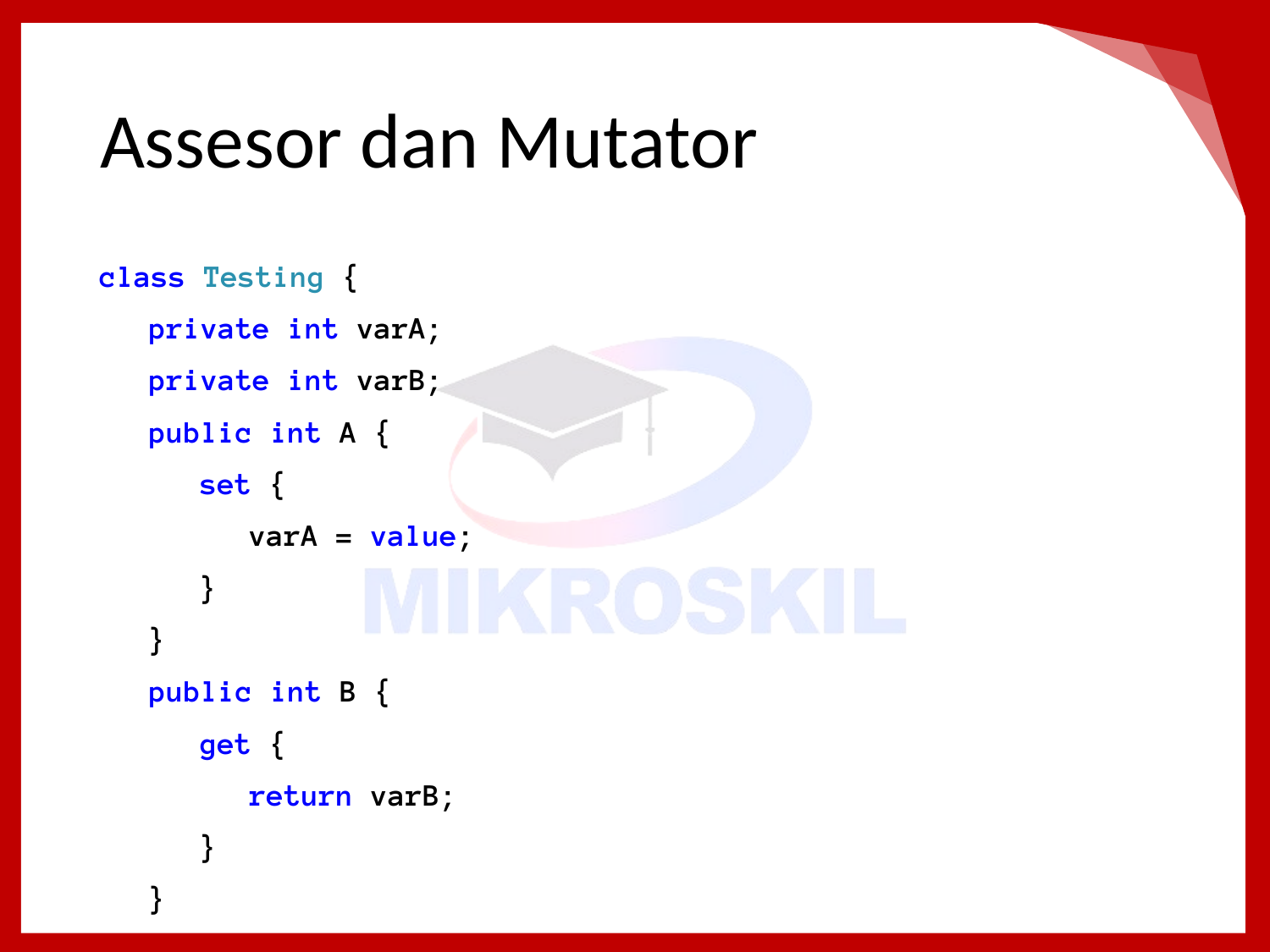

# Assesor dan Mutator
class Testing {
private int varA;
private int varB;
public int A {
set {
varA = value;
}
}
public int B {
get {
return varB;
}
}